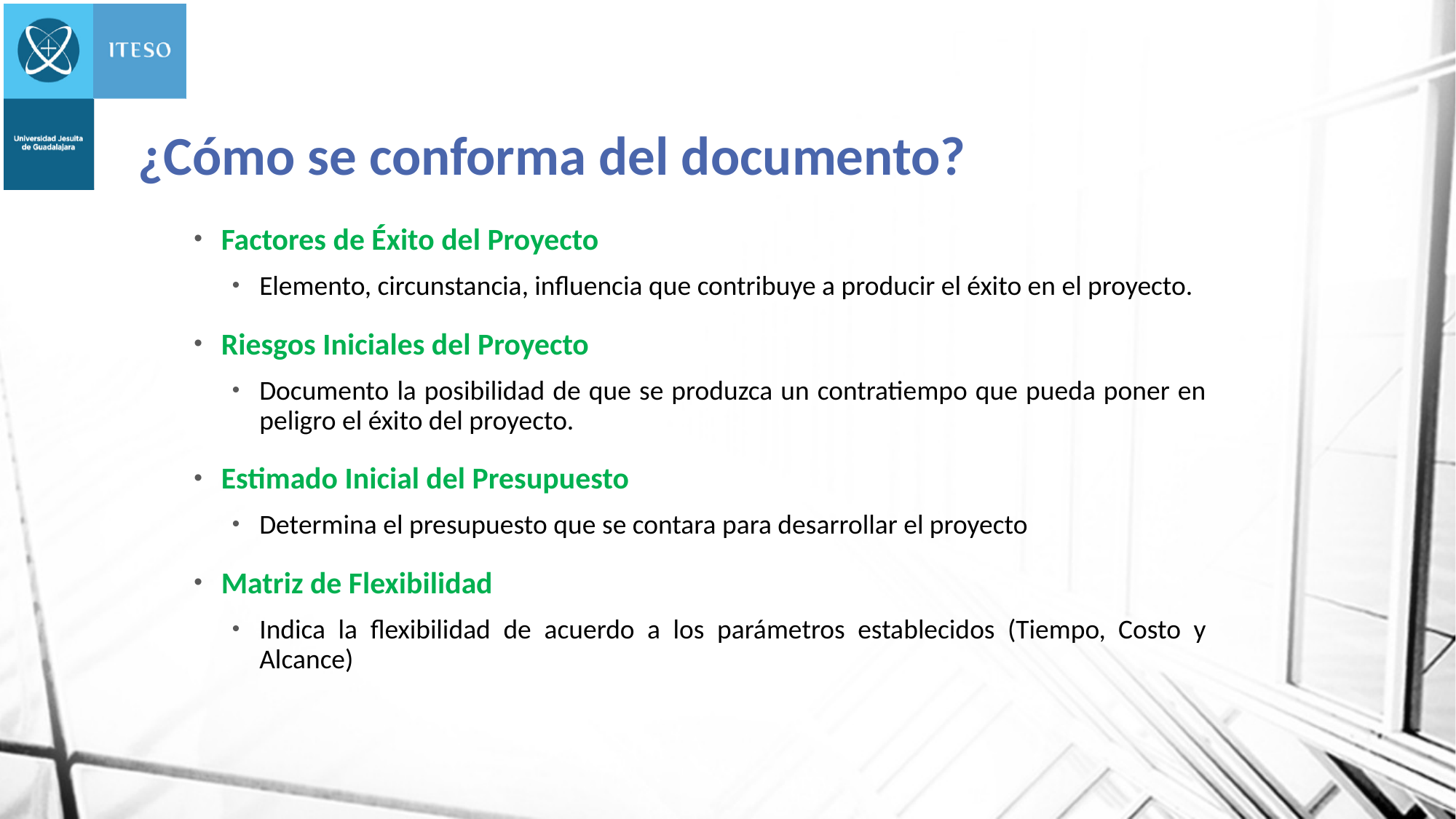

# ¿Cómo se conforma del documento?
Factores de Éxito del Proyecto
Elemento, circunstancia, influencia que contribuye a producir el éxito en el proyecto.
Riesgos Iniciales del Proyecto
Documento la posibilidad de que se produzca un contratiempo que pueda poner en peligro el éxito del proyecto.
Estimado Inicial del Presupuesto
Determina el presupuesto que se contara para desarrollar el proyecto
Matriz de Flexibilidad
Indica la flexibilidad de acuerdo a los parámetros establecidos (Tiempo, Costo y Alcance)